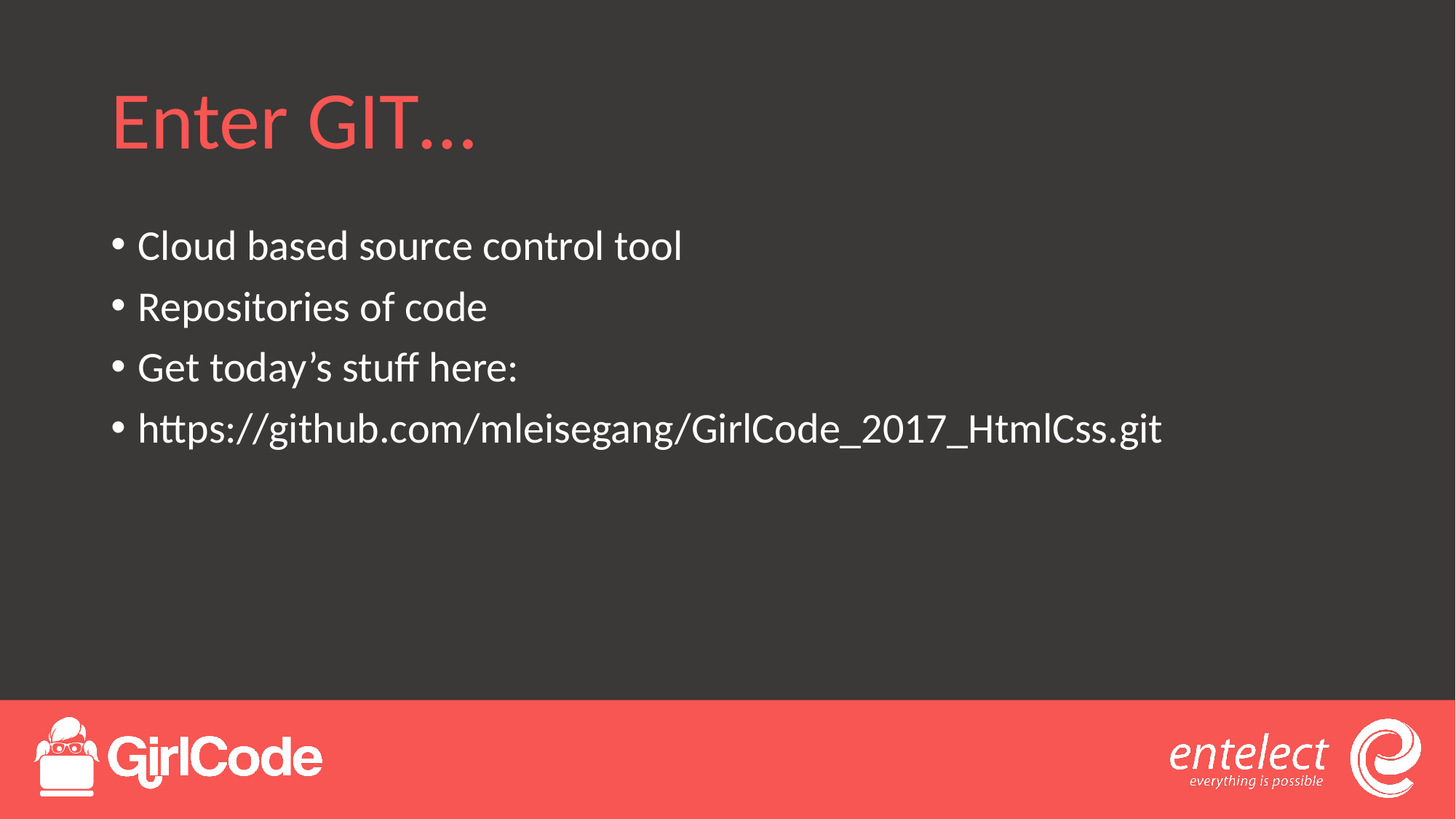

# Enter GIT…
Cloud based source control tool
Repositories of code
Get today’s stuff here:
https://github.com/mleisegang/GirlCode_2017_HtmlCss.git